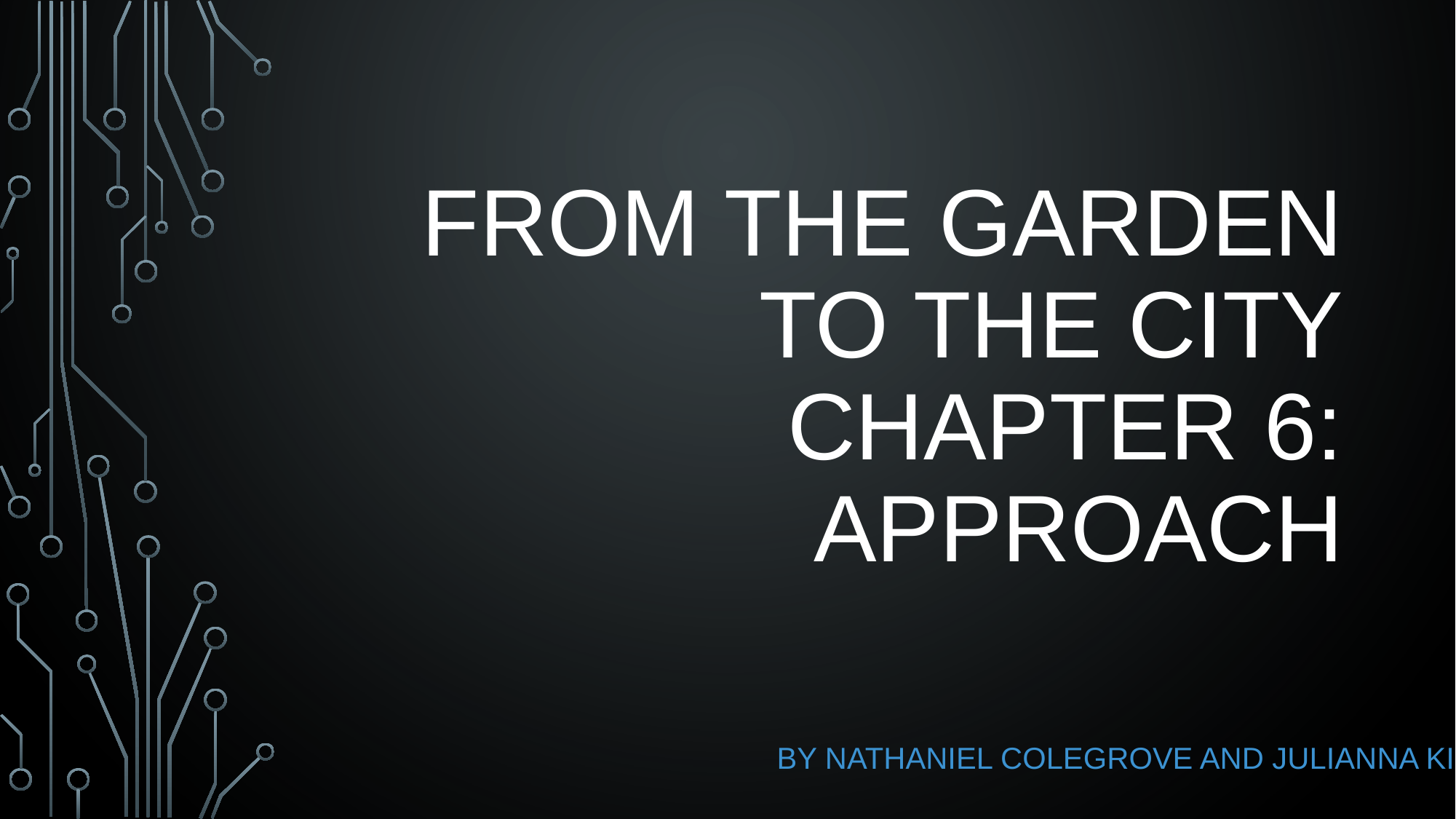

# From the garden to the city Chapter 6: Approach
By Nathaniel Colegrove and Julianna King